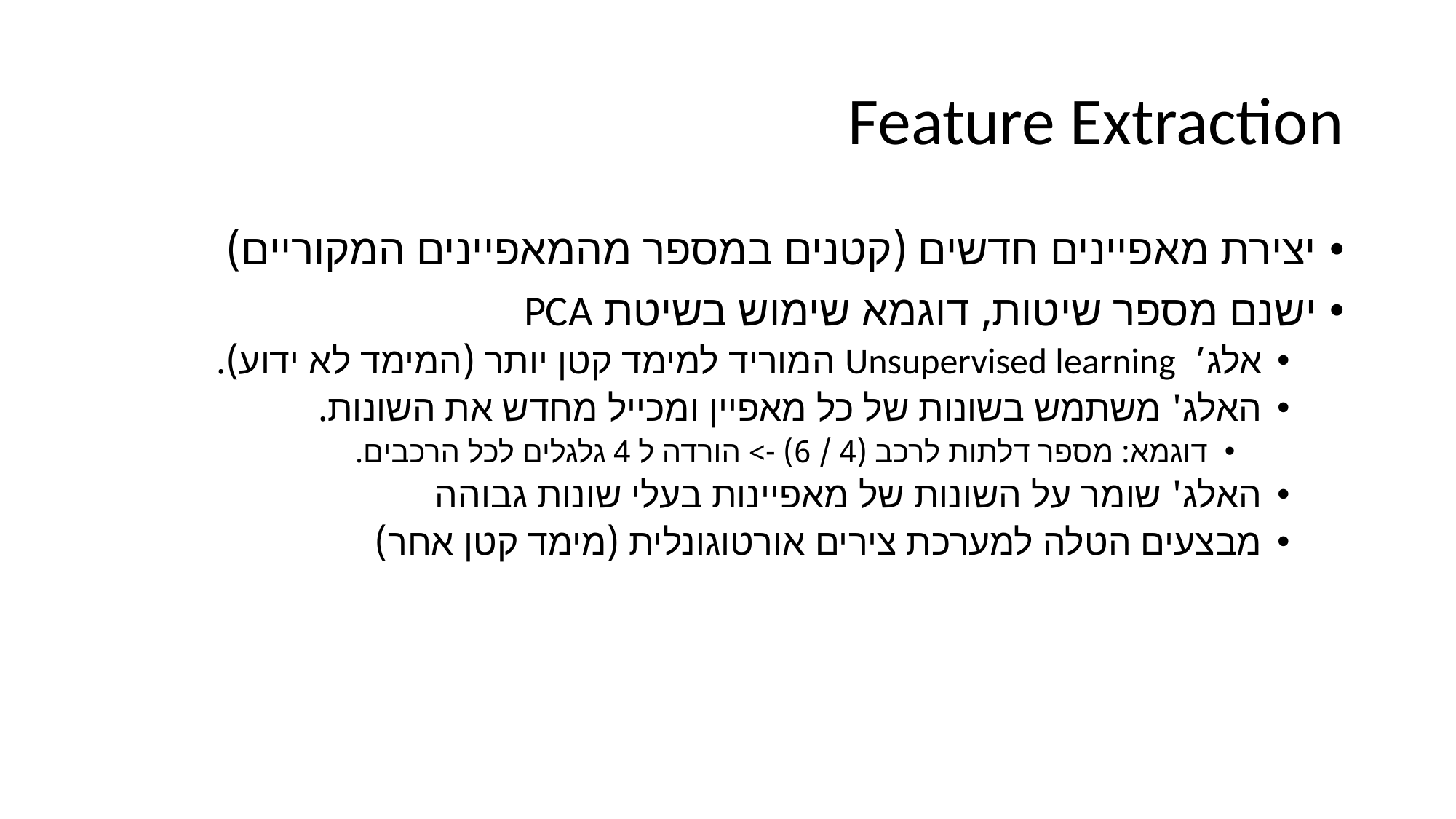

# Feature Extraction
יצירת מאפיינים חדשים (קטנים במספר מהמאפיינים המקוריים)
ישנם מספר שיטות, דוגמא שימוש בשיטת PCA
אלג’  Unsupervised learning המוריד למימד קטן יותר (המימד לא ידוע).
האלג' משתמש בשונות של כל מאפיין ומכייל מחדש את השונות.
דוגמא: מספר דלתות לרכב (4 / 6) -> הורדה ל 4 גלגלים לכל הרכבים.
האלג' שומר על השונות של מאפיינות בעלי שונות גבוהה
מבצעים הטלה למערכת צירים אורטוגונלית (מימד קטן אחר)